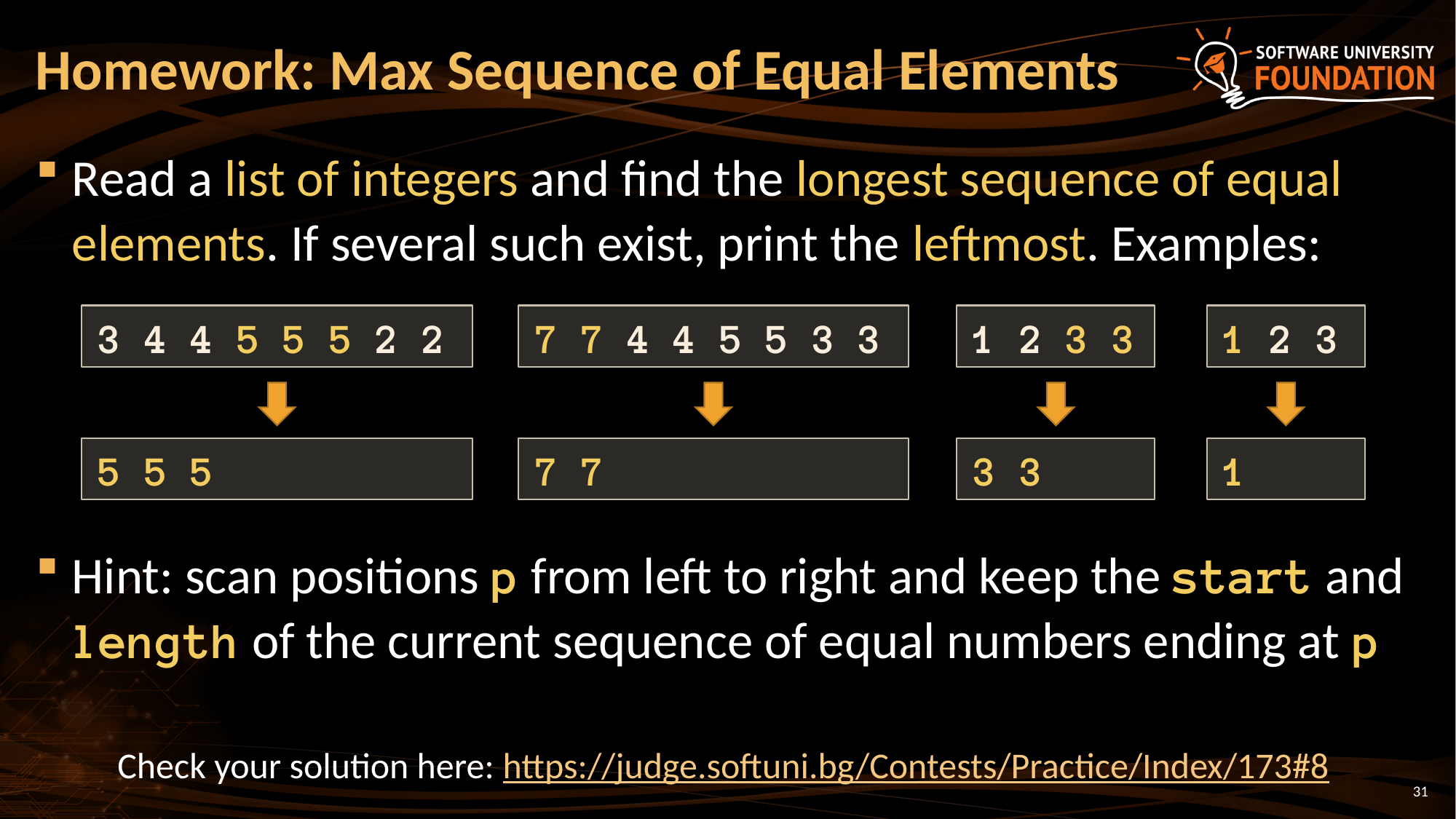

# Homework: Max Sequence of Equal Elements
Read a list of integers and find the longest sequence of equal elements. If several such exist, print the leftmost. Examples:

Hint: scan positions p from left to right and keep the start and length of the current sequence of equal numbers ending at p
3 4 4 5 5 5 2 2
7 7 4 4 5 5 3 3
1 2 3 3
1 2 3

5 5 5
7 7
3 3
1
Check your solution here: https://judge.softuni.bg/Contests/Practice/Index/173#8
31